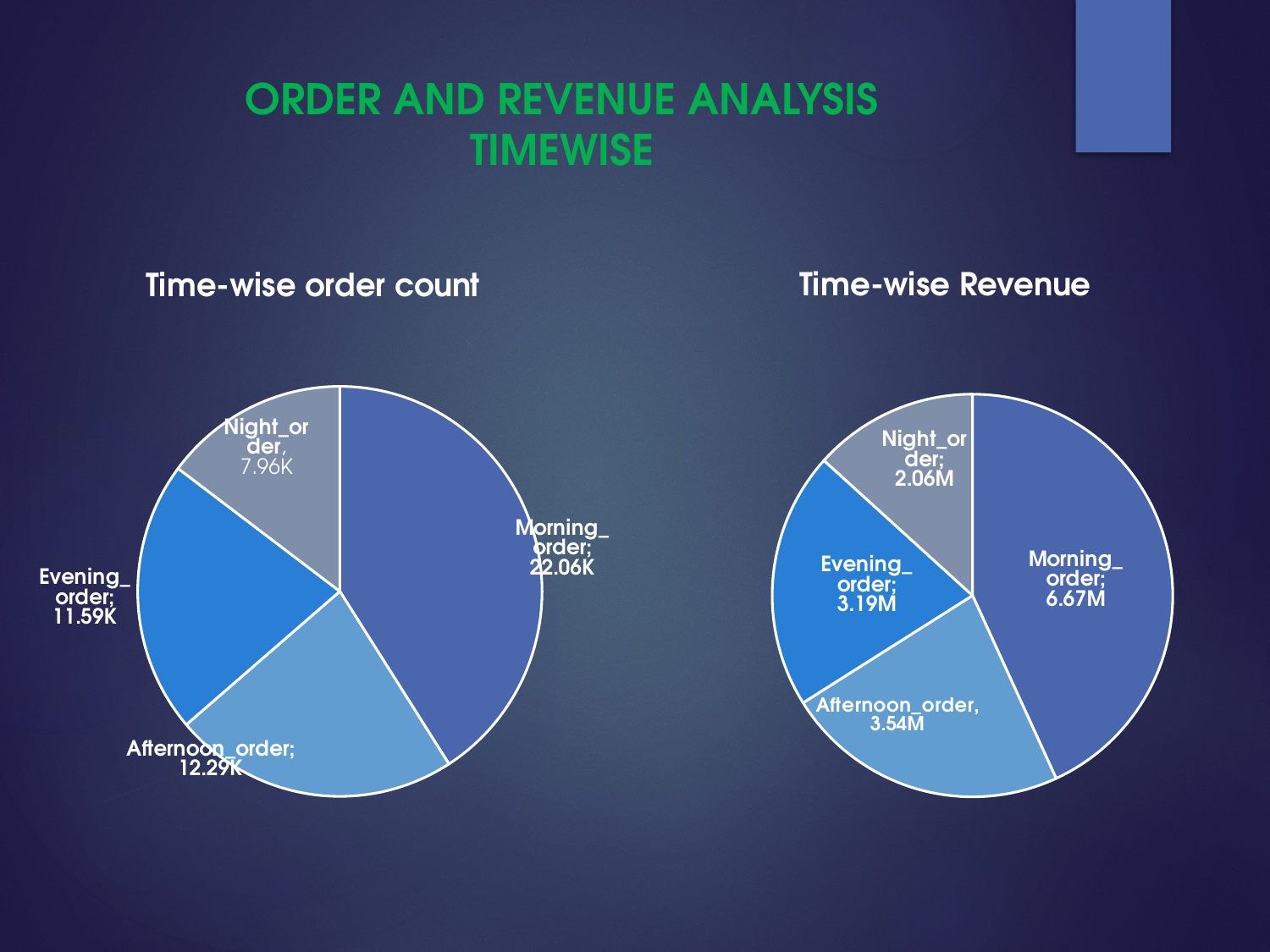

ORDER AND REVENUE ANALYSIS TIMEWISE

### Chart: Time-wise Revenue

| Category | revenue |
|---|---|
| Morning_order | 6667149.0 |
| Afternoon_order | 3540766.0 |
| Evening_order | 3191303.0 |
| Night_order | 2055531.0 |

### Chart: Time-wise order count

| Category | order_count |
|---|---|
| Morning_order | 22056.0 |
| Afternoon_order | 12288.0 |
| Evening_order | 11588.0 |
| Night_order | 7957.0 |